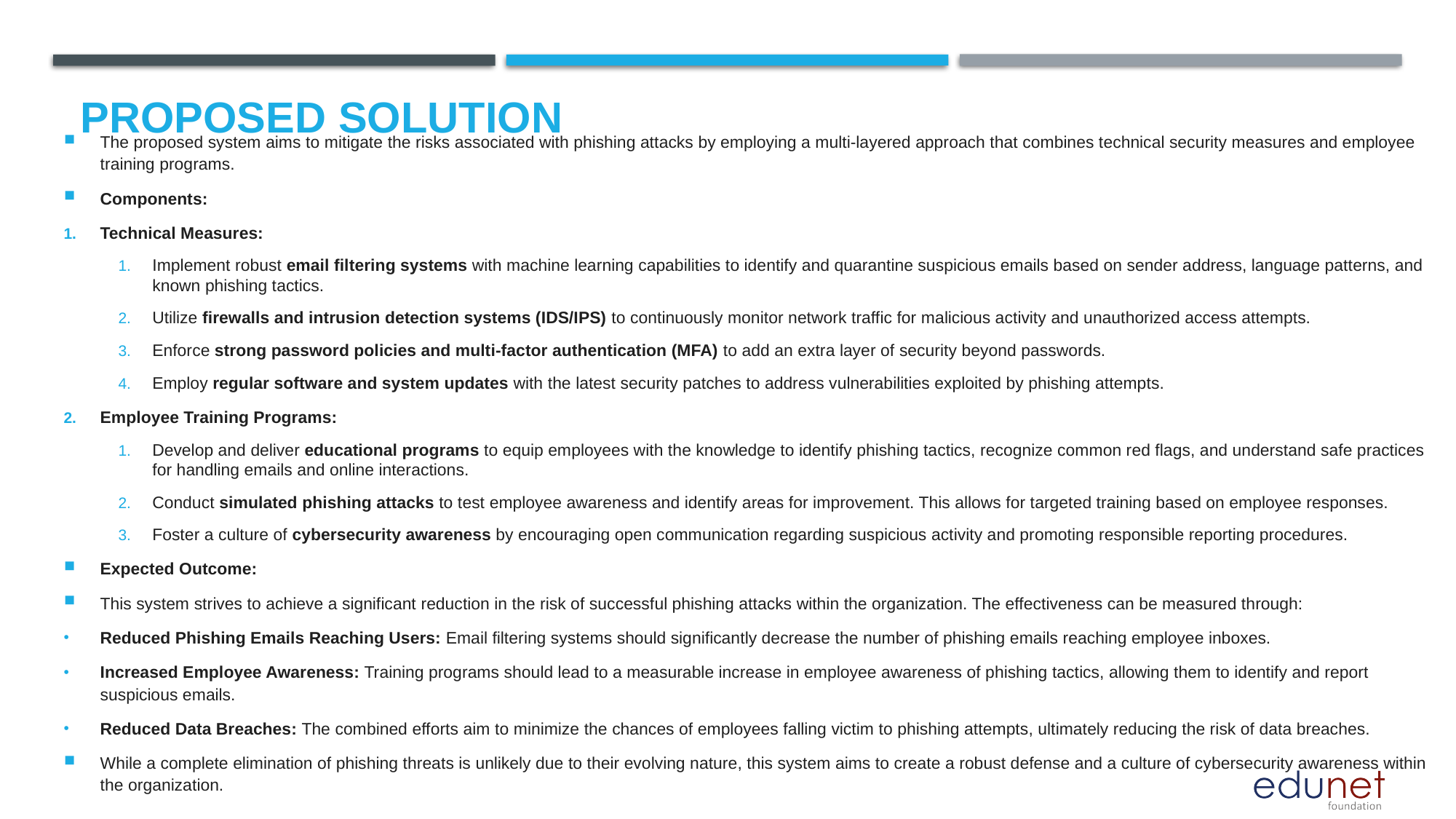

# Proposed Solution
The proposed system aims to mitigate the risks associated with phishing attacks by employing a multi-layered approach that combines technical security measures and employee training programs.
Components:
Technical Measures:
Implement robust email filtering systems with machine learning capabilities to identify and quarantine suspicious emails based on sender address, language patterns, and known phishing tactics.
Utilize firewalls and intrusion detection systems (IDS/IPS) to continuously monitor network traffic for malicious activity and unauthorized access attempts.
Enforce strong password policies and multi-factor authentication (MFA) to add an extra layer of security beyond passwords.
Employ regular software and system updates with the latest security patches to address vulnerabilities exploited by phishing attempts.
Employee Training Programs:
Develop and deliver educational programs to equip employees with the knowledge to identify phishing tactics, recognize common red flags, and understand safe practices for handling emails and online interactions.
Conduct simulated phishing attacks to test employee awareness and identify areas for improvement. This allows for targeted training based on employee responses.
Foster a culture of cybersecurity awareness by encouraging open communication regarding suspicious activity and promoting responsible reporting procedures.
Expected Outcome:
This system strives to achieve a significant reduction in the risk of successful phishing attacks within the organization. The effectiveness can be measured through:
Reduced Phishing Emails Reaching Users: Email filtering systems should significantly decrease the number of phishing emails reaching employee inboxes.
Increased Employee Awareness: Training programs should lead to a measurable increase in employee awareness of phishing tactics, allowing them to identify and report suspicious emails.
Reduced Data Breaches: The combined efforts aim to minimize the chances of employees falling victim to phishing attempts, ultimately reducing the risk of data breaches.
While a complete elimination of phishing threats is unlikely due to their evolving nature, this system aims to create a robust defense and a culture of cybersecurity awareness within the organization.